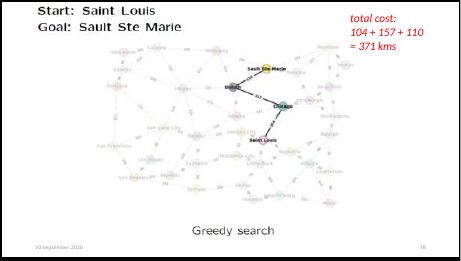

total cost:
104 + 157 + 110
= 371 kms
Example using the map
30 September 2020
78